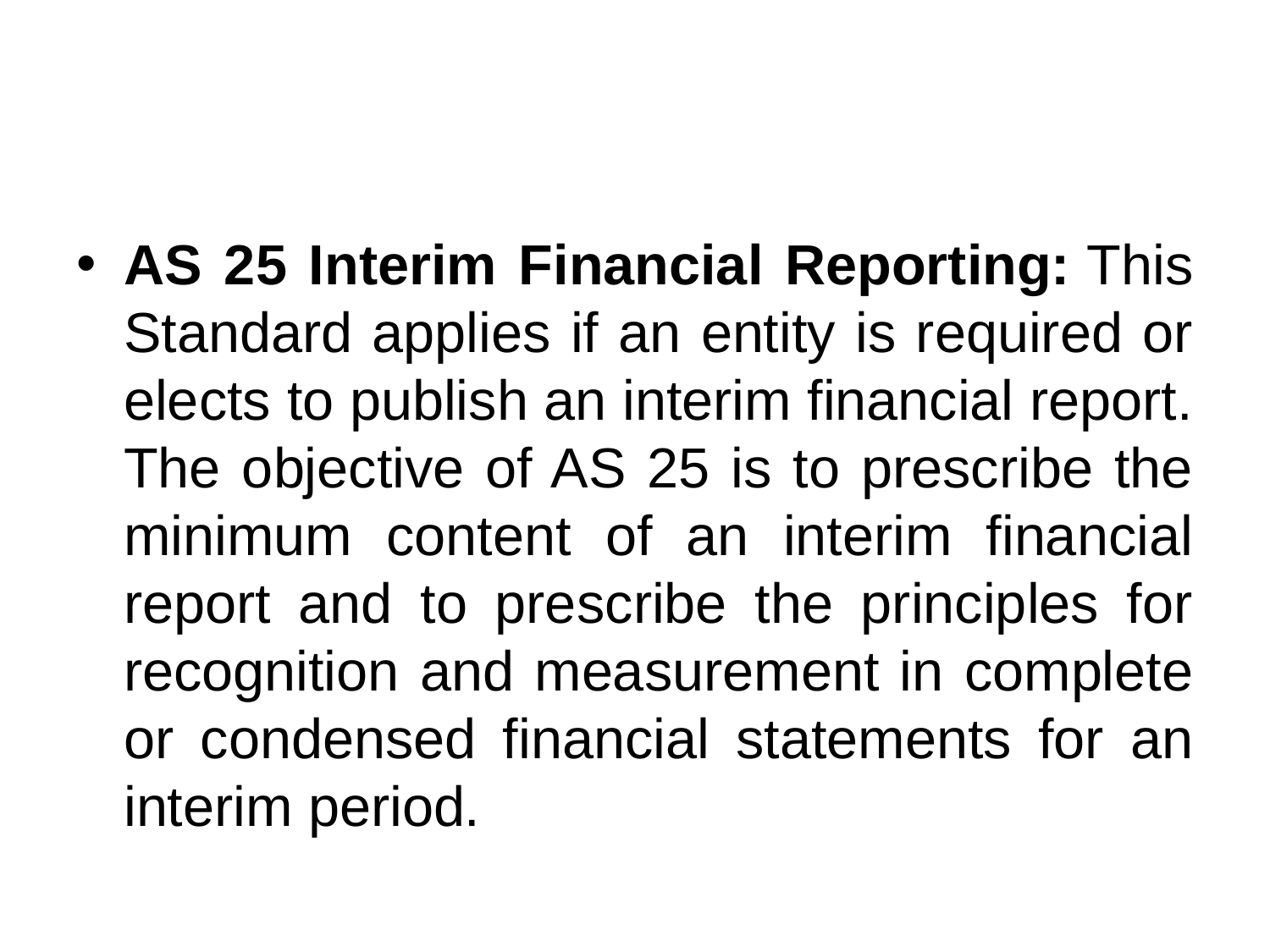

#
AS 25 Interim Financial Reporting: This Standard applies if an entity is required or elects to publish an interim financial report. The objective of AS 25 is to prescribe the minimum content of an interim financial report and to prescribe the principles for recognition and measurement in complete or condensed financial statements for an interim period.